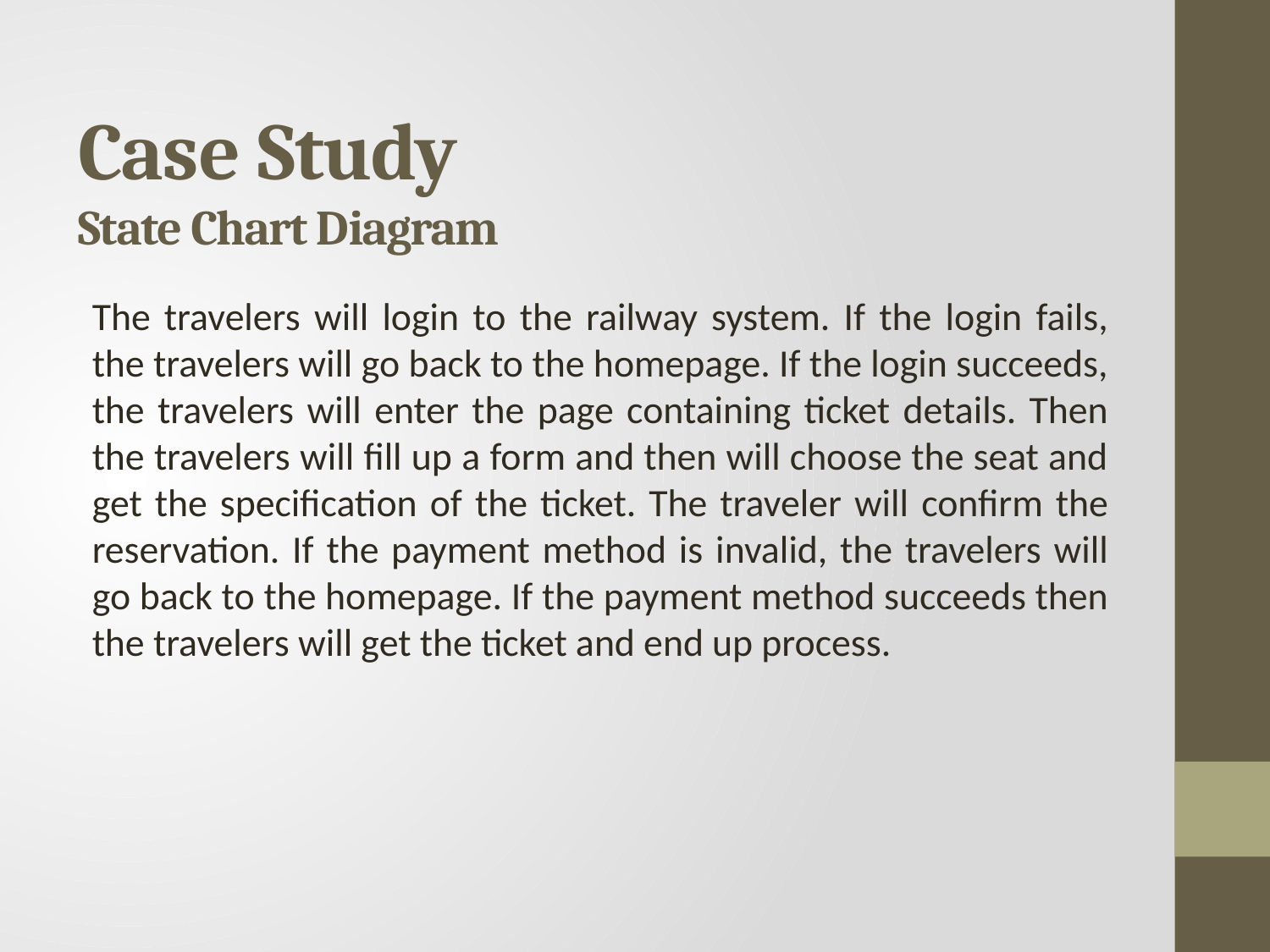

# Case Study State Chart Diagram
The travelers will login to the railway system. If the login fails, the travelers will go back to the homepage. If the login succeeds, the travelers will enter the page containing ticket details. Then the travelers will fill up a form and then will choose the seat and get the specification of the ticket. The traveler will confirm the reservation. If the payment method is invalid, the travelers will go back to the homepage. If the payment method succeeds then the travelers will get the ticket and end up process.